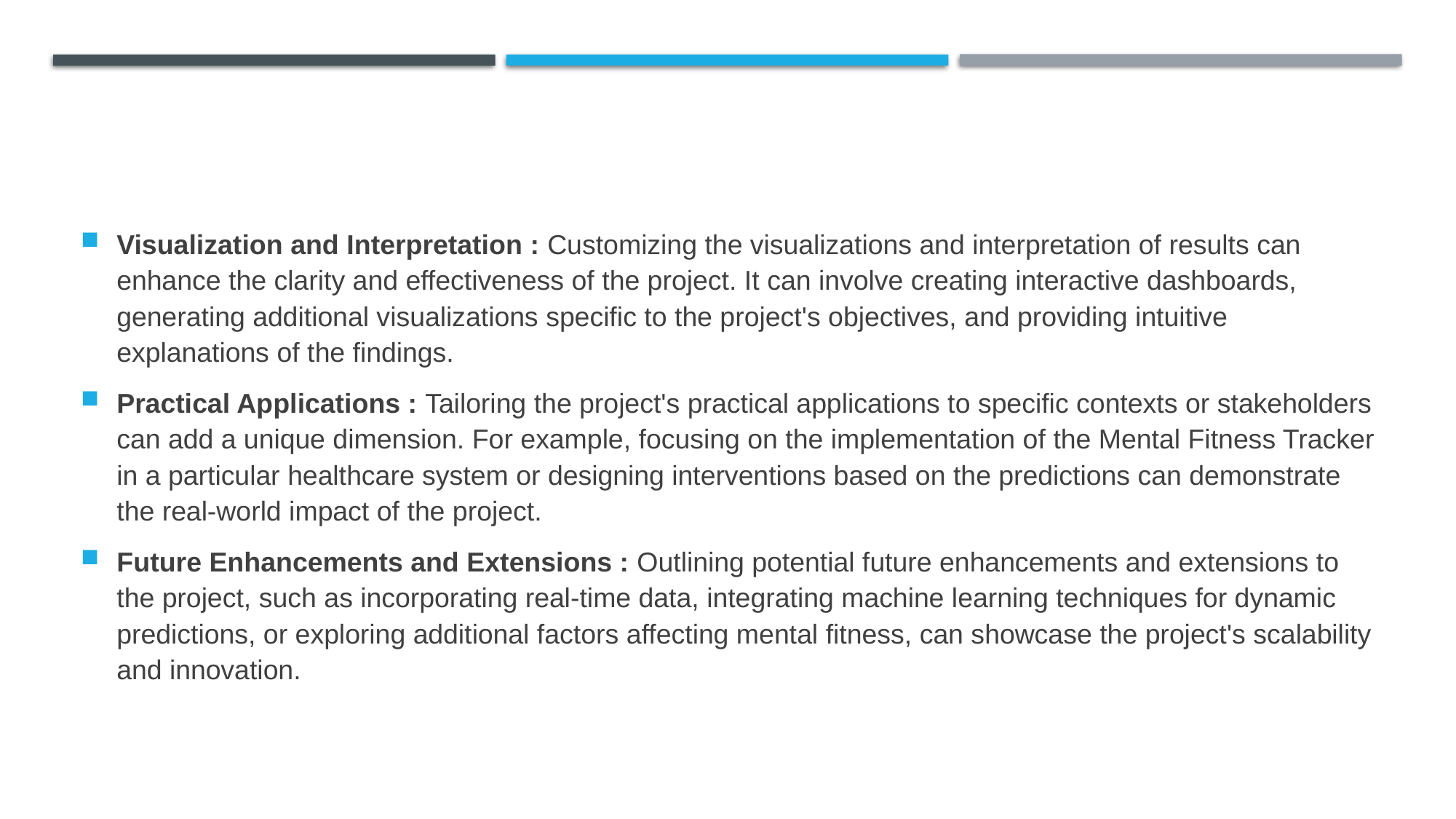

#
Visualization and Interpretation : Customizing the visualizations and interpretation of results can enhance the clarity and effectiveness of the project. It can involve creating interactive dashboards, generating additional visualizations specific to the project's objectives, and providing intuitive explanations of the findings.
Practical Applications : Tailoring the project's practical applications to specific contexts or stakeholders can add a unique dimension. For example, focusing on the implementation of the Mental Fitness Tracker in a particular healthcare system or designing interventions based on the predictions can demonstrate the real-world impact of the project.
Future Enhancements and Extensions : Outlining potential future enhancements and extensions to the project, such as incorporating real-time data, integrating machine learning techniques for dynamic predictions, or exploring additional factors affecting mental fitness, can showcase the project's scalability and innovation.